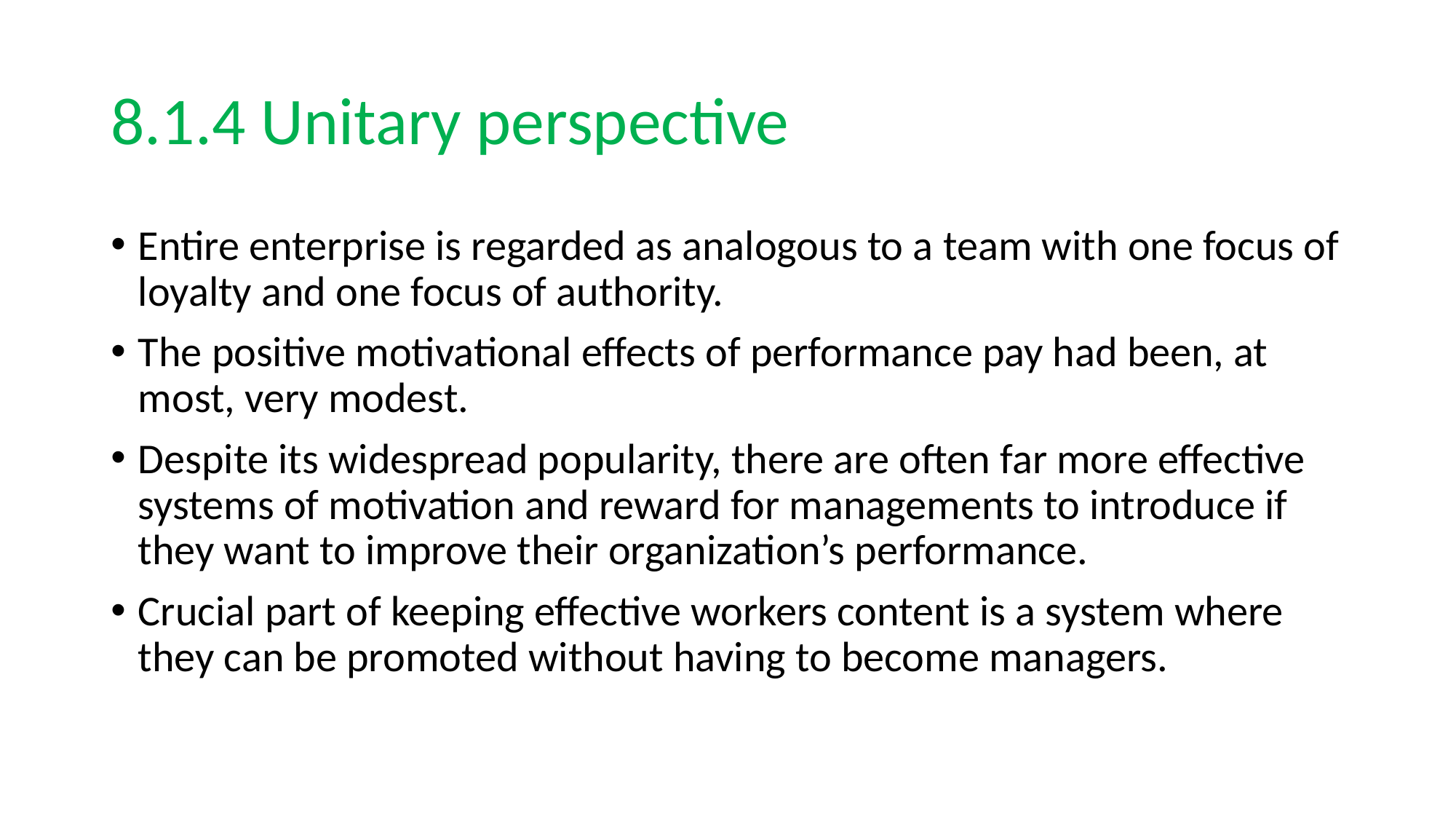

# 8.1.4 Unitary perspective
Entire enterprise is regarded as analogous to a team with one focus of loyalty and one focus of authority.
The positive motivational effects of performance pay had been, at most, very modest.
Despite its widespread popularity, there are often far more effective systems of motivation and reward for managements to introduce if they want to improve their organization’s performance.
Crucial part of keeping effective workers content is a system where they can be promoted without having to become managers.